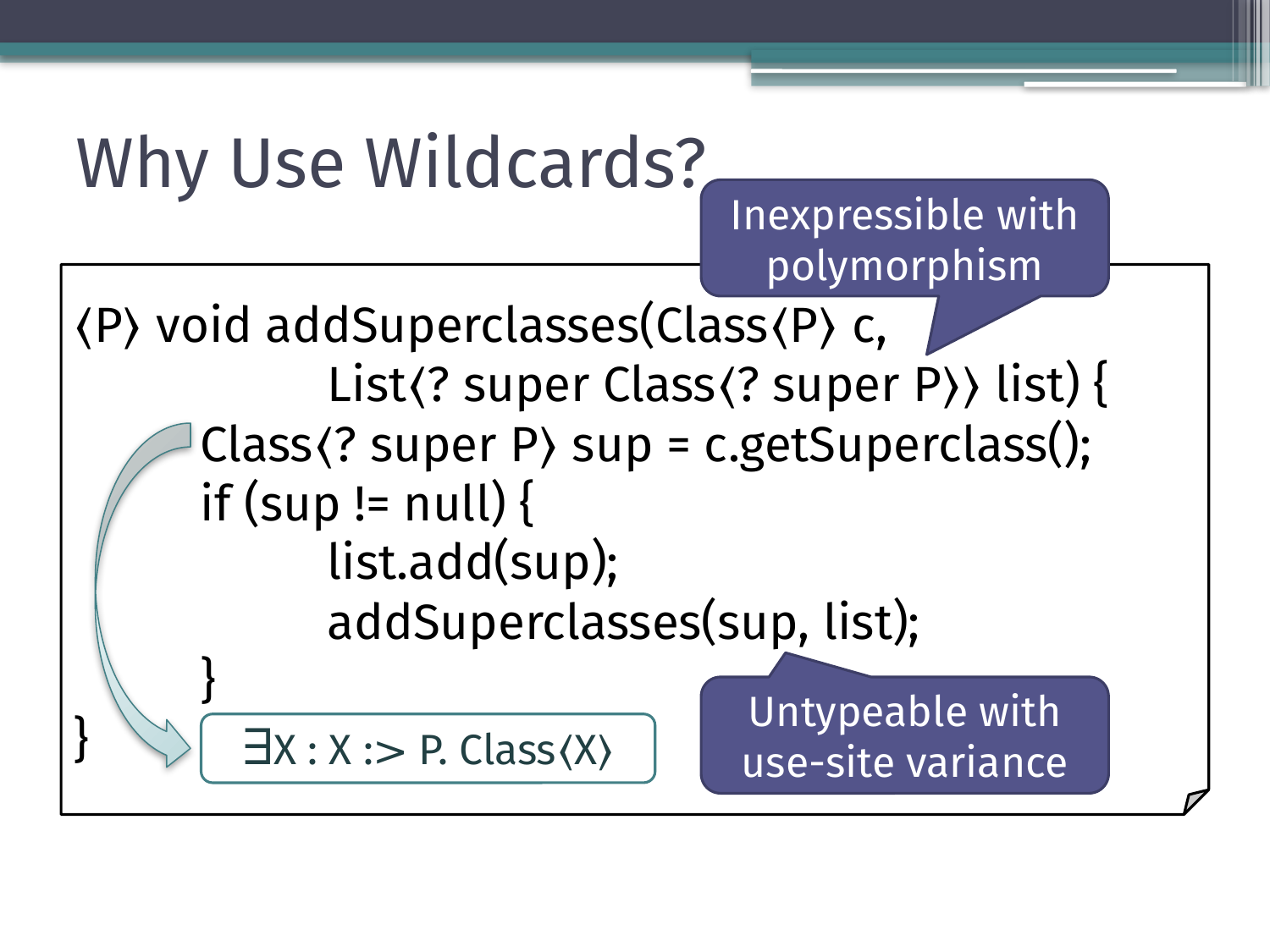

# Why Use Wildcards?
Inexpressible with polymorphism
〈P〉 void addSuperclasses(Class〈P〉 c,
		List〈? super Class〈? super P〉〉 list) {
	Class〈? super P〉 sup = c.getSuperclass();
	if (sup != null) {
		list.add(sup);
		addSuperclasses(sup, list);
	}
}

Untypeable with use-site variance
∃X : X :> P. Class〈X〉